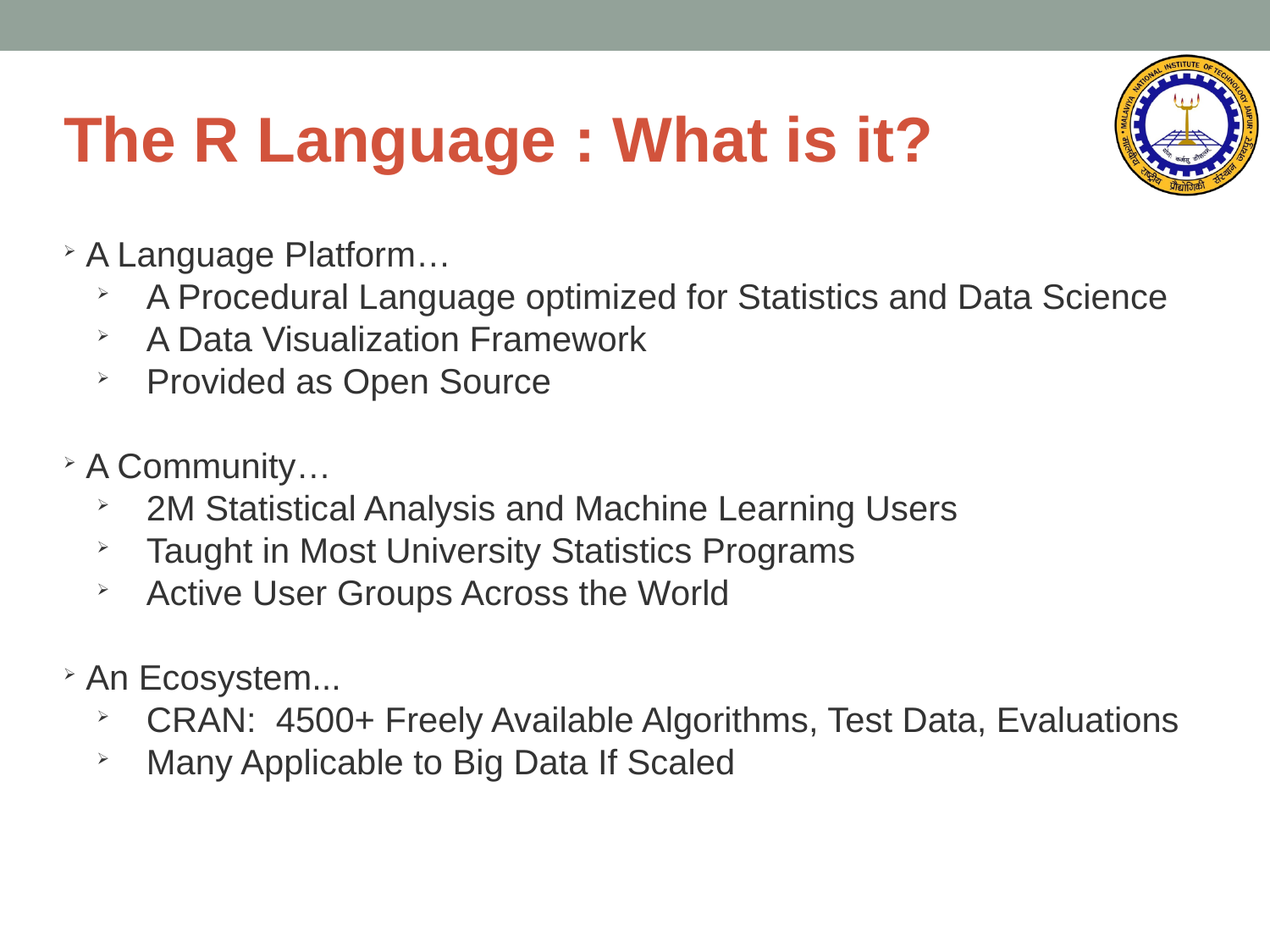

The R Language : What is it?
 A Language Platform…
  A Procedural Language optimized for Statistics and Data Science
  A Data Visualization Framework
  Provided as Open Source

 A Community…
  2M Statistical Analysis and Machine Learning Users
  Taught in Most University Statistics Programs
  Active User Groups Across the World

 An Ecosystem...
  CRAN:  4500+ Freely Available Algorithms, Test Data, Evaluations
  Many Applicable to Big Data If Scaled